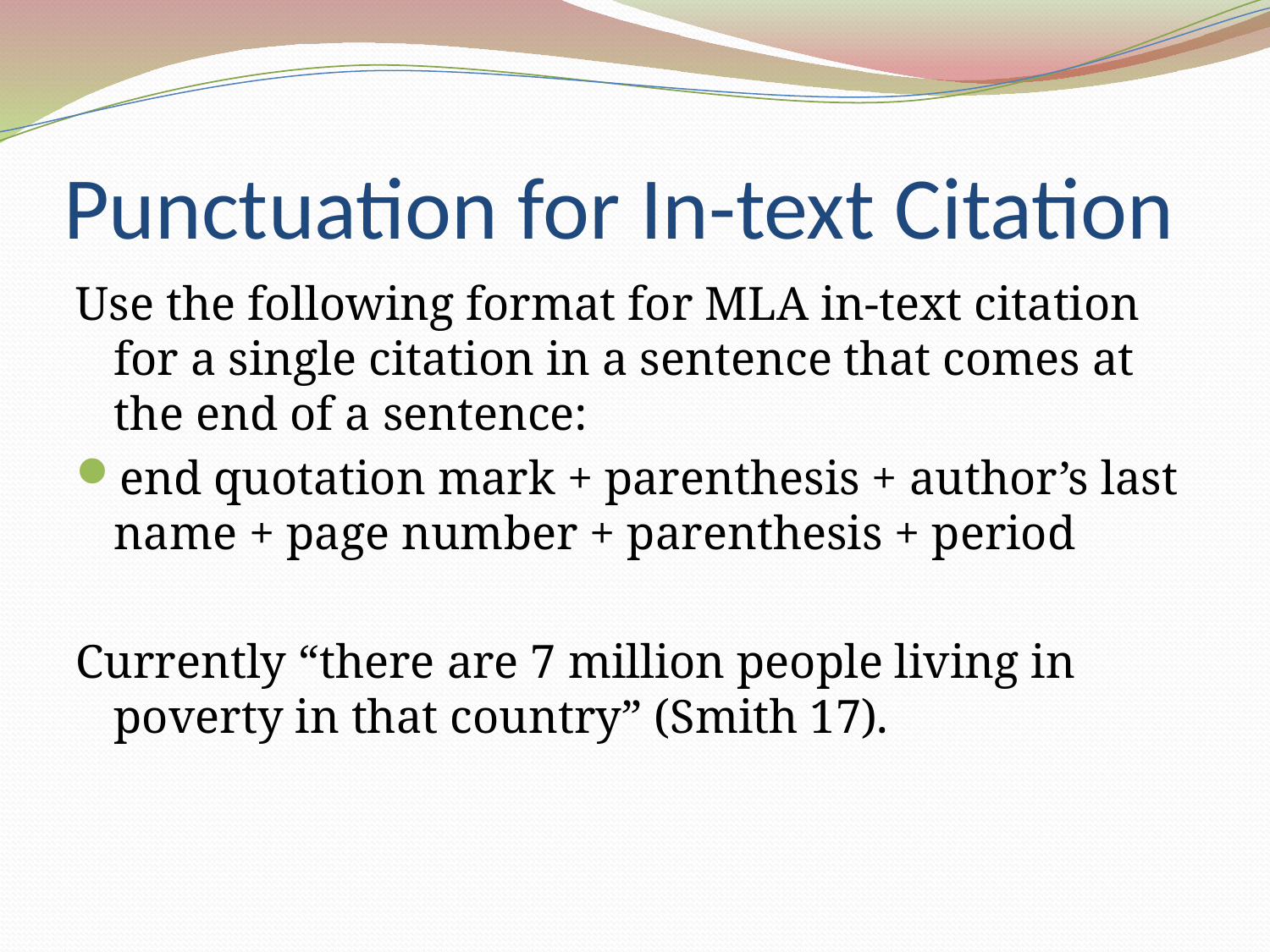

# Punctuation for In-text Citation
Use the following format for MLA in-text citation for a single citation in a sentence that comes at the end of a sentence:
end quotation mark + parenthesis + author’s last name + page number + parenthesis + period

Currently “there are 7 million people living in poverty in that country” (Smith 17).